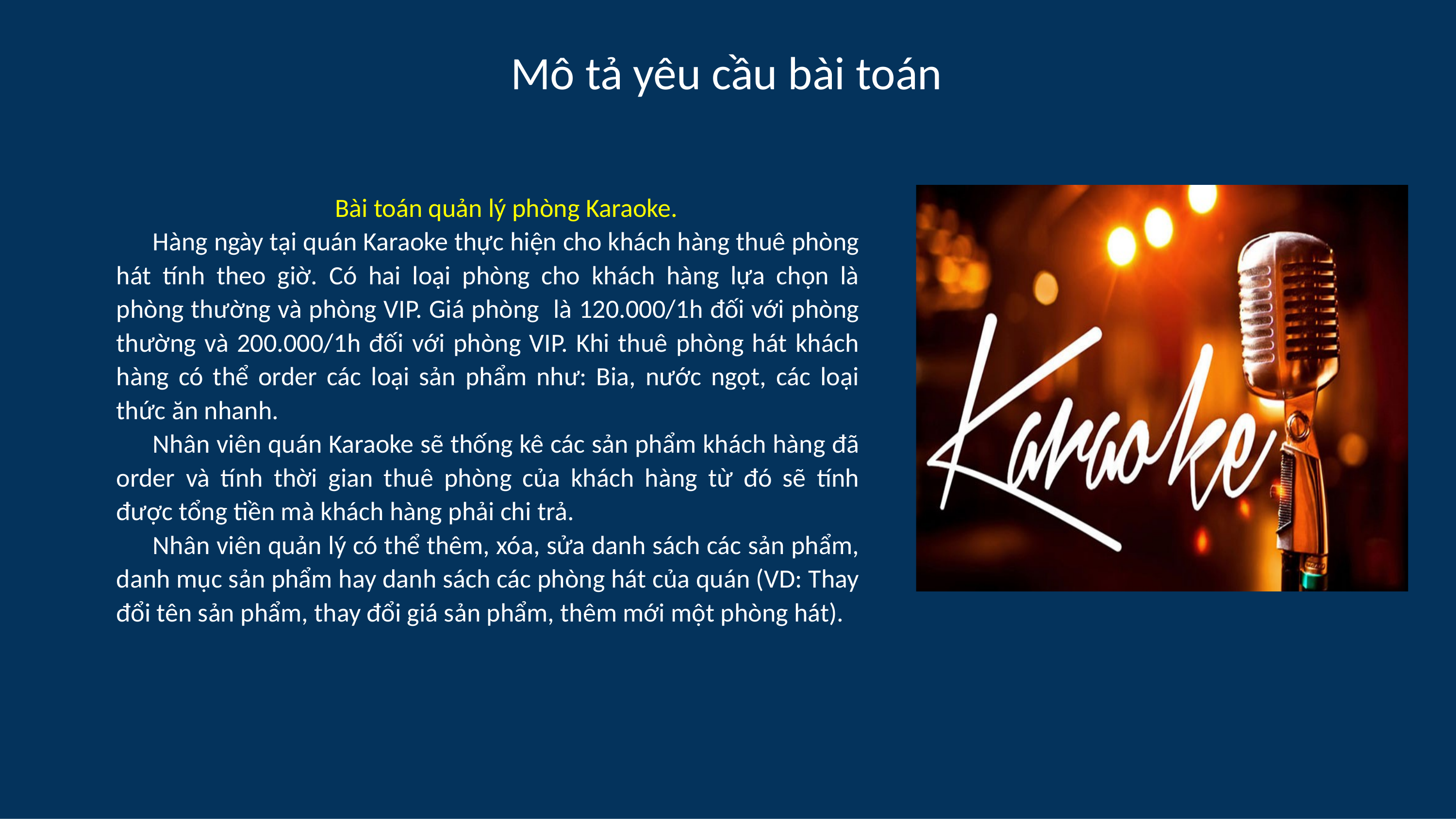

Mô tả yêu cầu bài toán
Bài toán quản lý phòng Karaoke.
Hàng ngày tại quán Karaoke thực hiện cho khách hàng thuê phòng hát tính theo giờ. Có hai loại phòng cho khách hàng lựa chọn là phòng thường và phòng VIP. Giá phòng  là 120.000/1h đối với phòng thường và 200.000/1h đối với phòng VIP. Khi thuê phòng hát khách hàng có thể order các loại sản phẩm như: Bia, nước ngọt, các loại thức ăn nhanh.
Nhân viên quán Karaoke sẽ thống kê các sản phẩm khách hàng đã order và tính thời gian thuê phòng của khách hàng từ đó sẽ tính được tổng tiền mà khách hàng phải chi trả.
Nhân viên quản lý có thể thêm, xóa, sửa danh sách các sản phẩm, danh mục sản phẩm hay danh sách các phòng hát của quán (VD: Thay đổi tên sản phẩm, thay đổi giá sản phẩm, thêm mới một phòng hát).